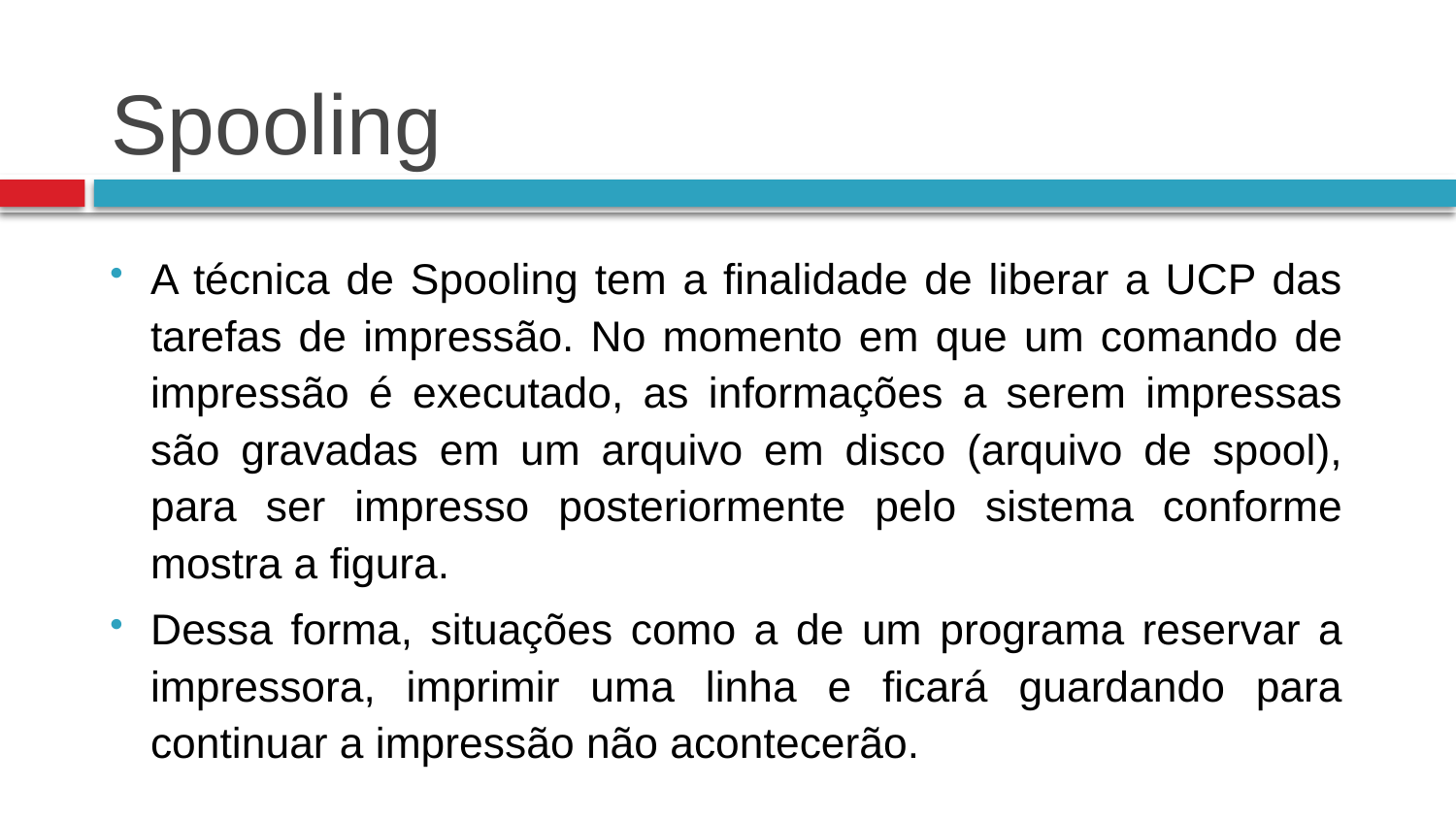

# Spooling
A técnica de Spooling tem a finalidade de liberar a UCP das tarefas de impressão. No momento em que um comando de impressão é executado, as informações a serem impressas são gravadas em um arquivo em disco (arquivo de spool), para ser impresso posteriormente pelo sistema conforme mostra a figura.
Dessa forma, situações como a de um programa reservar a impressora, imprimir uma linha e ficará guardando para continuar a impressão não acontecerão.